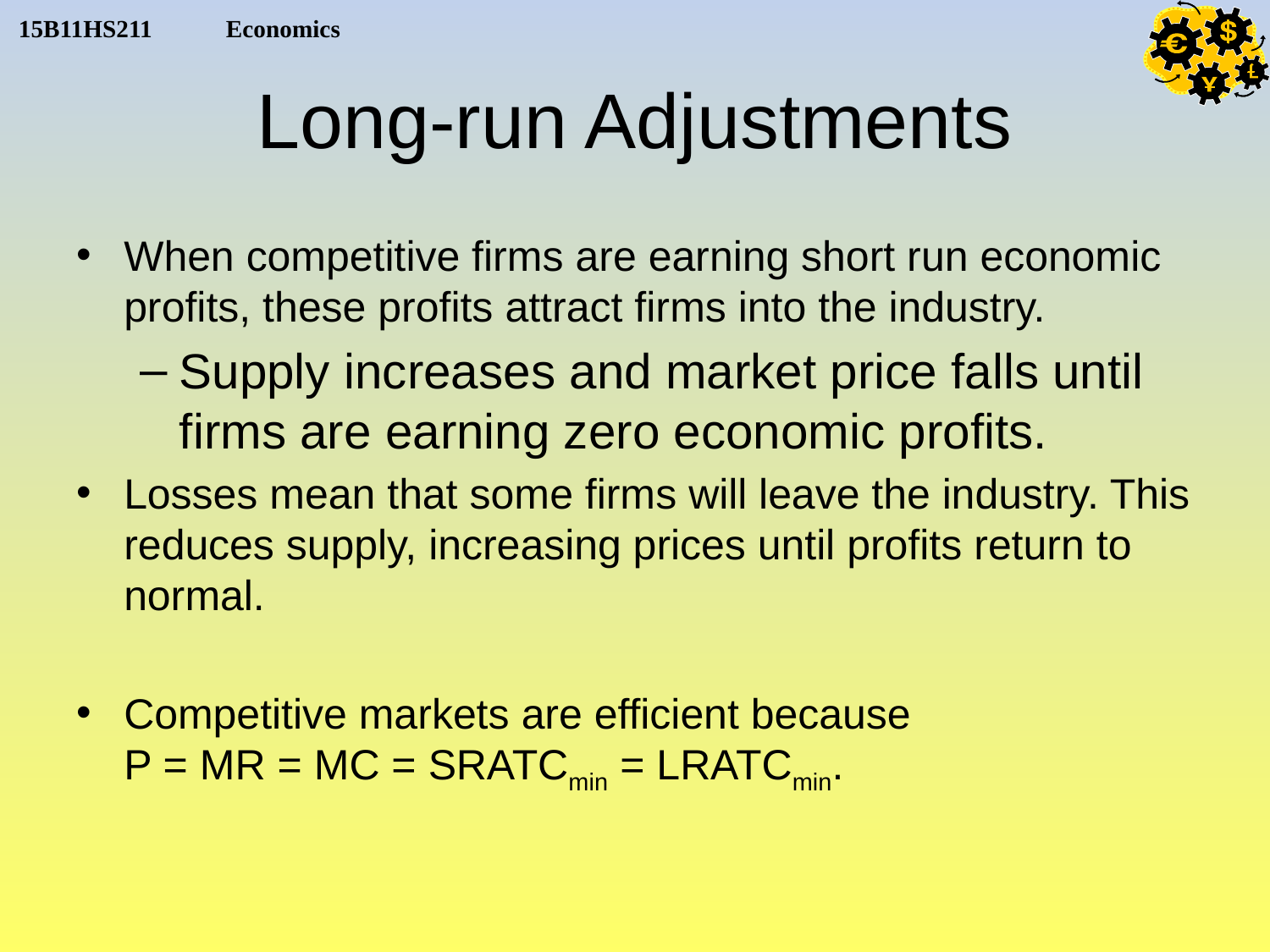

# Long-run Adjustments
When competitive firms are earning short run economic profits, these profits attract firms into the industry.
Supply increases and market price falls until firms are earning zero economic profits.
Losses mean that some firms will leave the industry. This reduces supply, increasing prices until profits return to normal.

Competitive markets are efficient because
P = MR = MC = SRATCmin = LRATCmin.